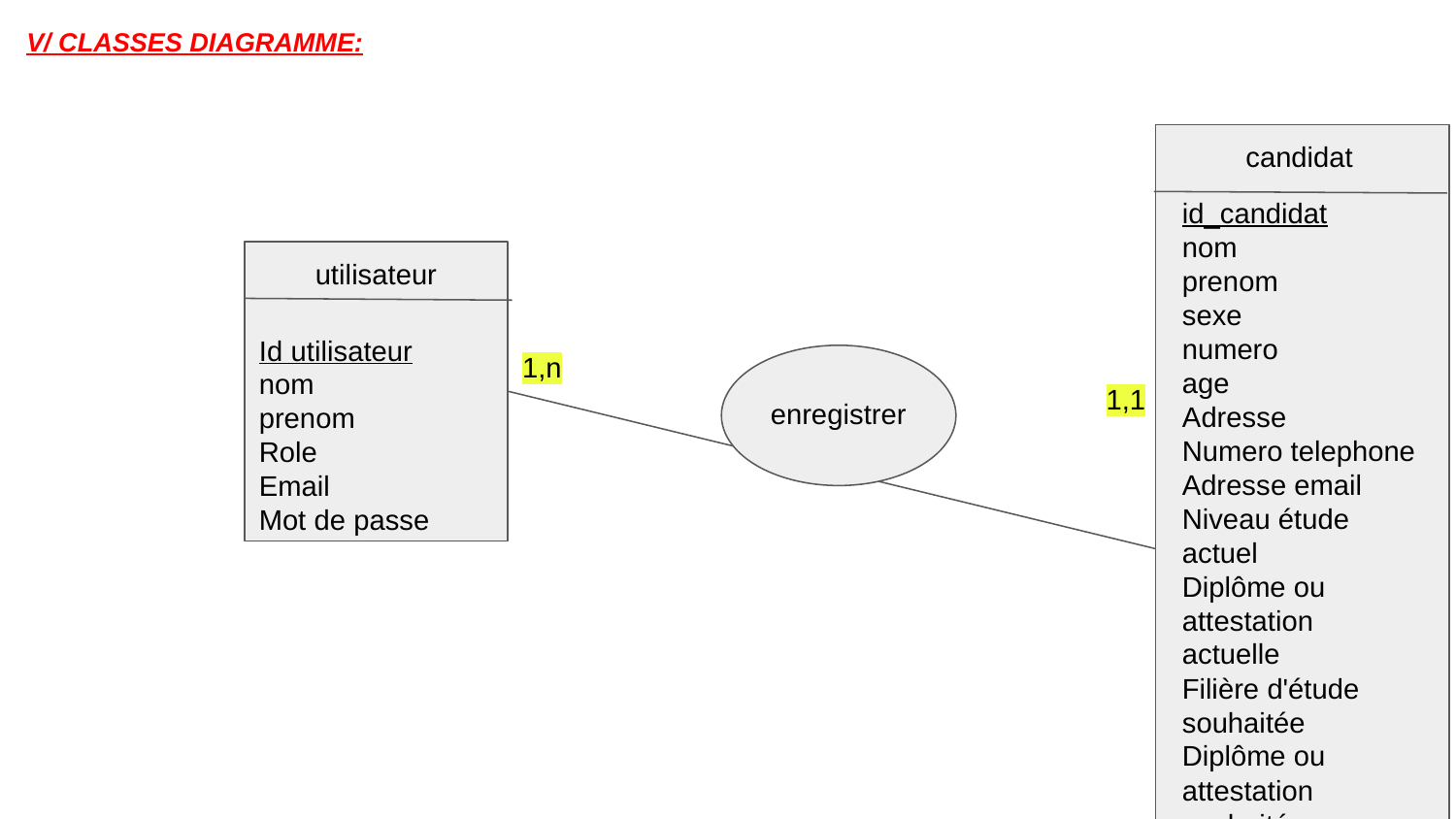

V/ CLASSES DIAGRAMME:

candidat
id_candidat
nom
prenom
sexe
numero
age
Adresse
Numero telephone
Adresse email
Niveau étude actuel
Diplôme ou attestation actuelle
Filière d'étude souhaitée
Diplôme ou attestation souhaitée
#id utilisateur

utilisateur
Id utilisateur
nom
prenom
Role
Email
Mot de passe
1,n

1,1
enregistrer